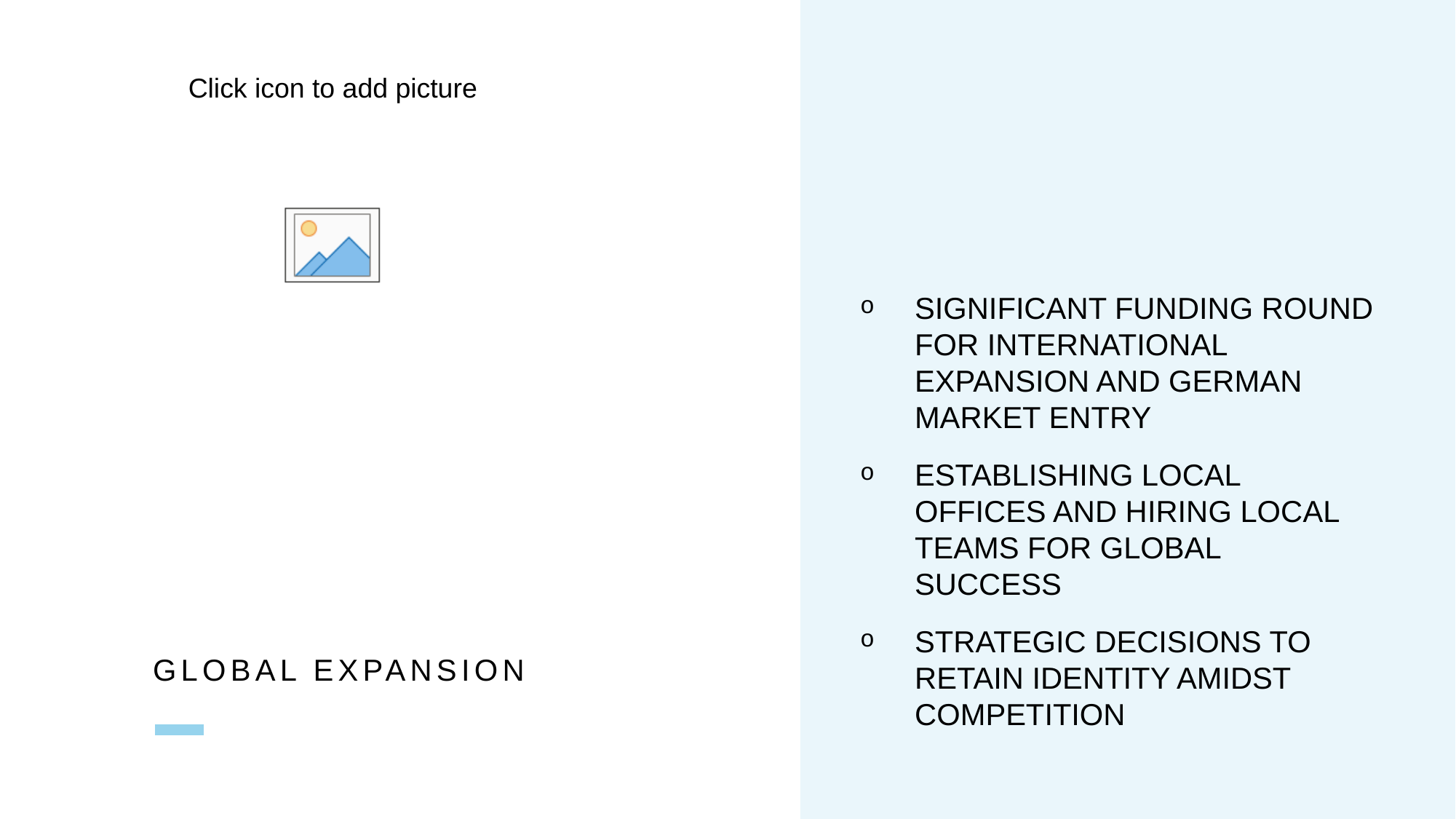

Significant funding round for international expansion and German market entry
Establishing local offices and hiring local teams for global success
Strategic decisions to retain identity amidst competition
# Global Expansion